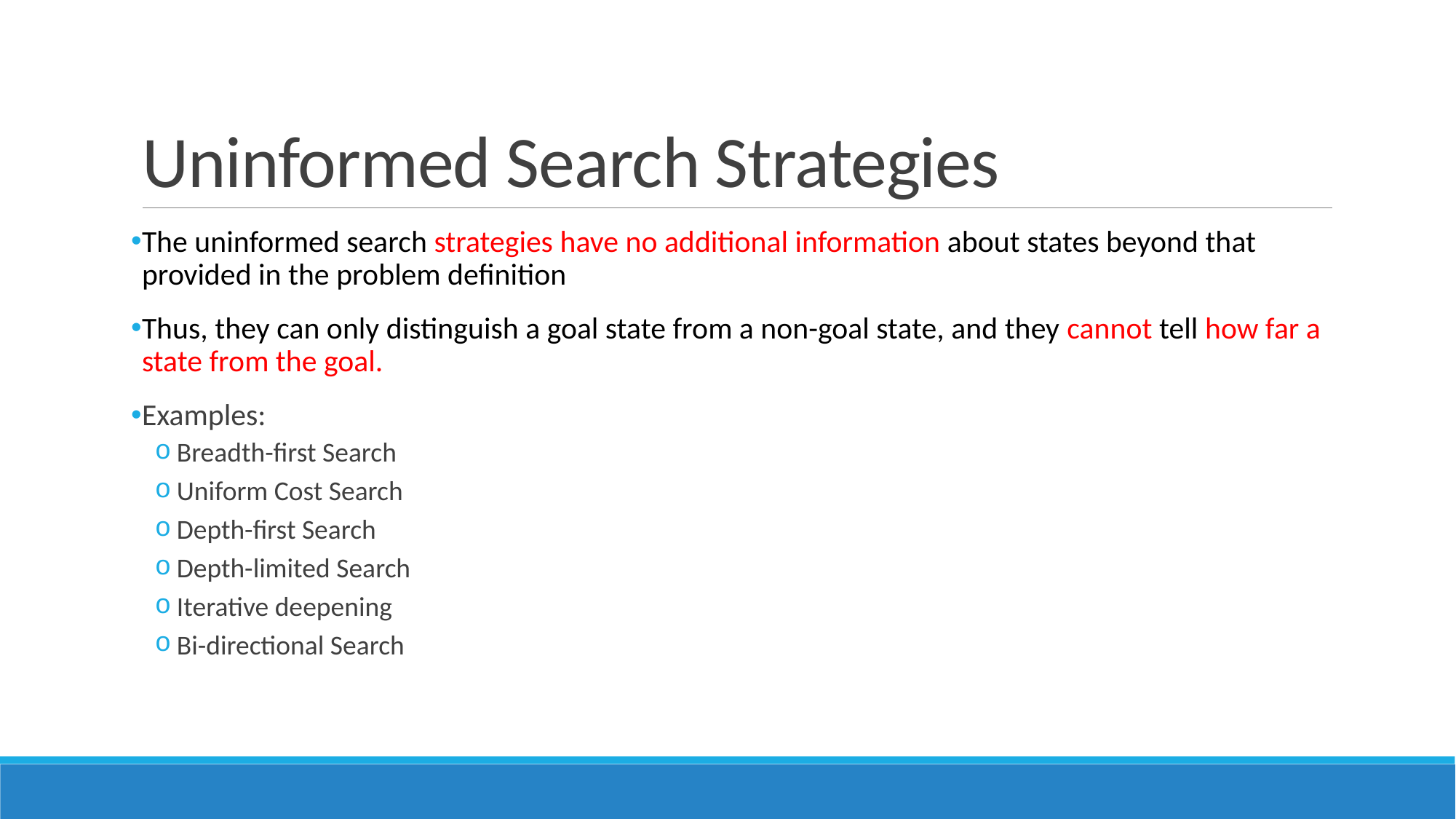

# Uninformed Search Strategies
The uninformed search strategies have no additional information about states beyond that provided in the problem definition
Thus, they can only distinguish a goal state from a non-goal state, and they cannot tell how far a state from the goal.
Examples:
Breadth-first Search
Uniform Cost Search
Depth-first Search
Depth-limited Search
Iterative deepening
Bi-directional Search